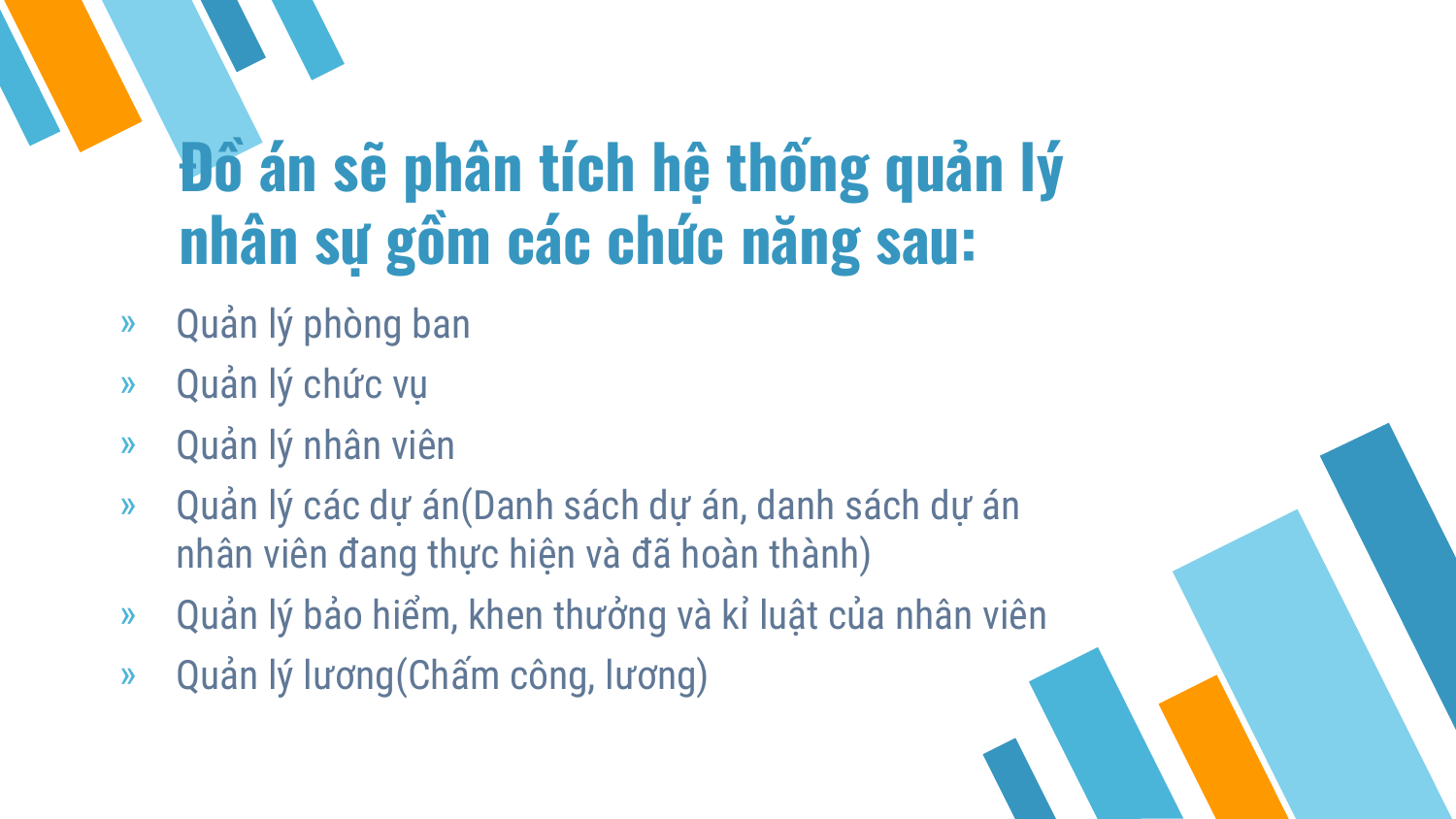

6
# Đồ án sẽ phân tích hệ thống quản lý nhân sự gồm các chức năng sau:
Quản lý phòng ban
Quản lý chức vụ
Quản lý nhân viên
Quản lý các dự án(Danh sách dự án, danh sách dự án nhân viên đang thực hiện và đã hoàn thành)
Quản lý bảo hiểm, khen thưởng và kỉ luật của nhân viên
Quản lý lương(Chấm công, lương)